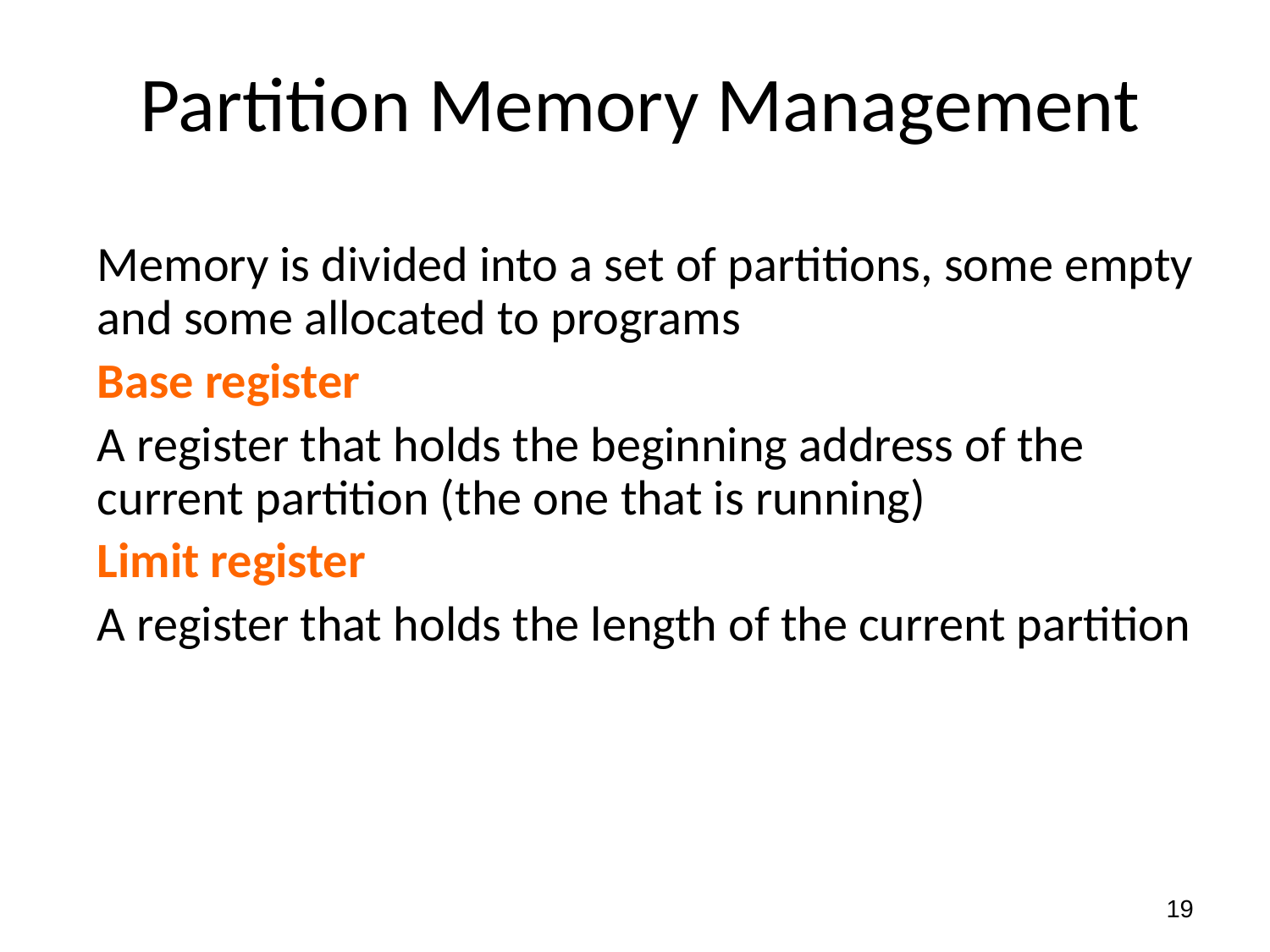

# Partition Memory Management
Memory is divided into a set of partitions, some empty and some allocated to programs
Base register
A register that holds the beginning address of the current partition (the one that is running)
Limit register
A register that holds the length of the current partition
19